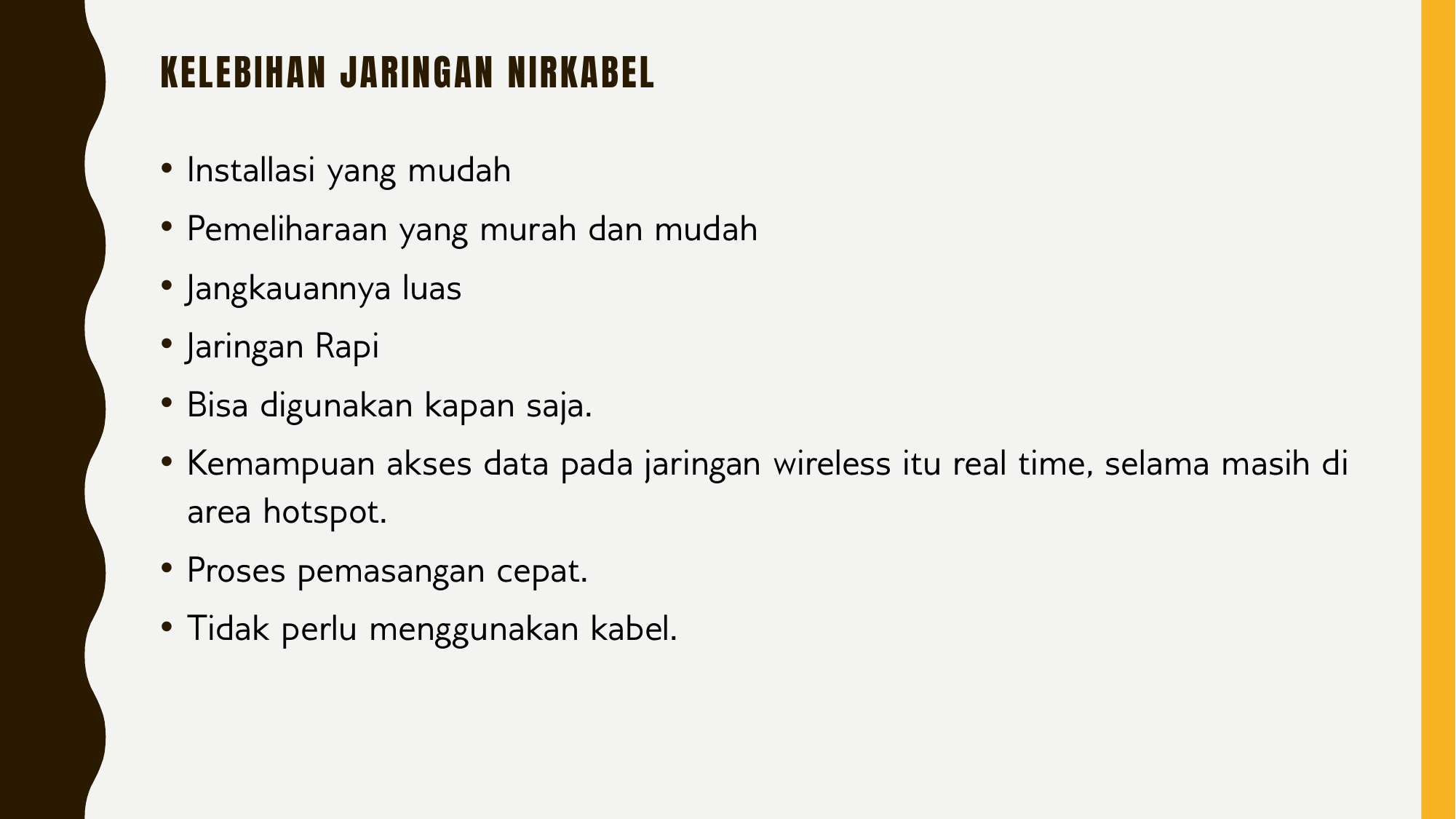

# Kelebihan Jaringan Nirkabel
Installasi yang mudah
Pemeliharaan yang murah dan mudah
Jangkauannya luas
Jaringan Rapi
Bisa digunakan kapan saja.
Kemampuan akses data pada jaringan wireless itu real time, selama masih di area hotspot.
Proses pemasangan cepat.
Tidak perlu menggunakan kabel.